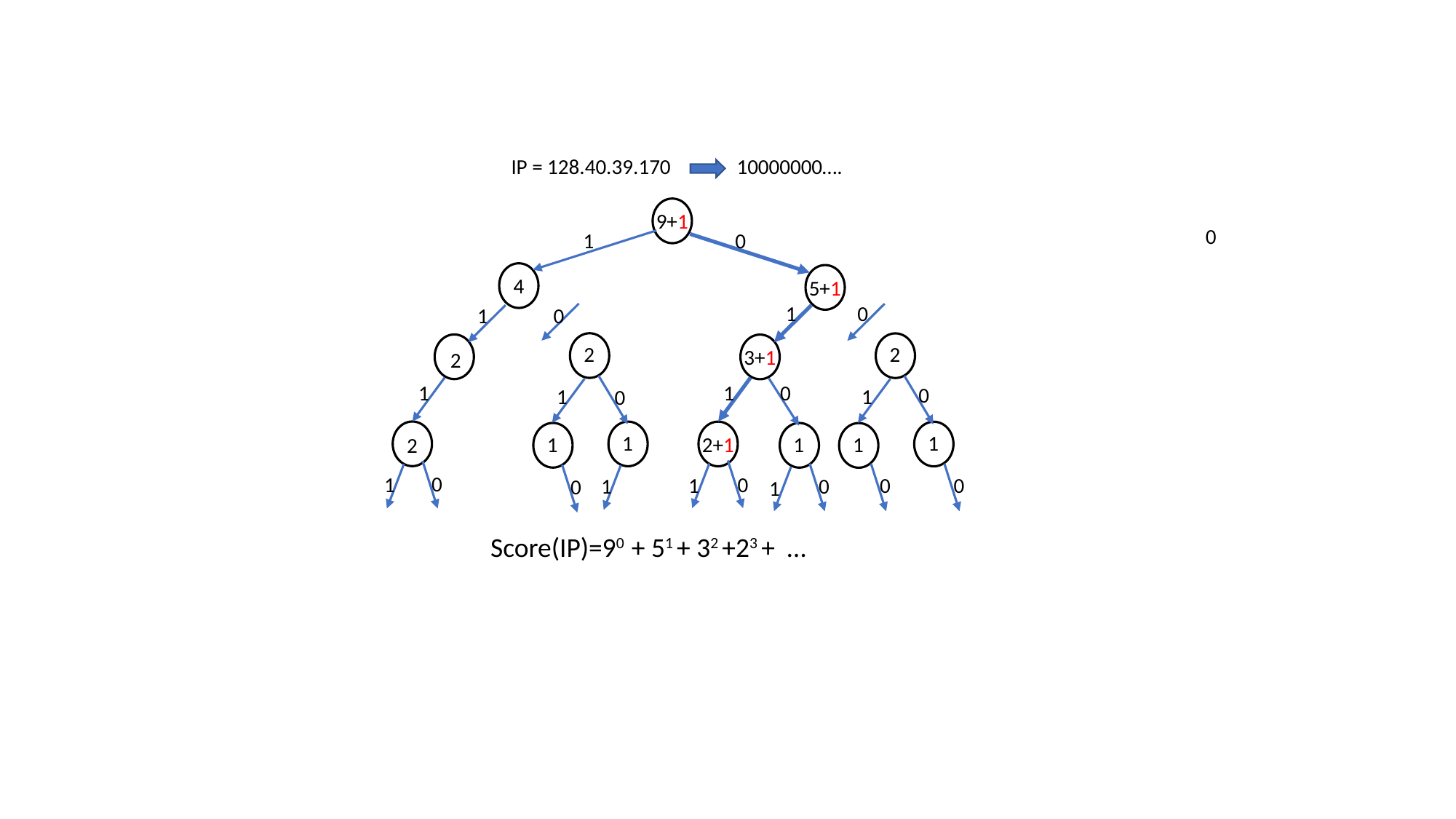

IP = 128.40.39.170
10000000….

9+1
0
0
1

4

5+1
0
1
0
1

2

2

2

3+1
1
1
0
0
1
1
0

2

1

2+1

1

1

1

1
0
1
0
0
1
0
1
0
0
1
Score(IP)=90  + 51 + 32 +23 +  …